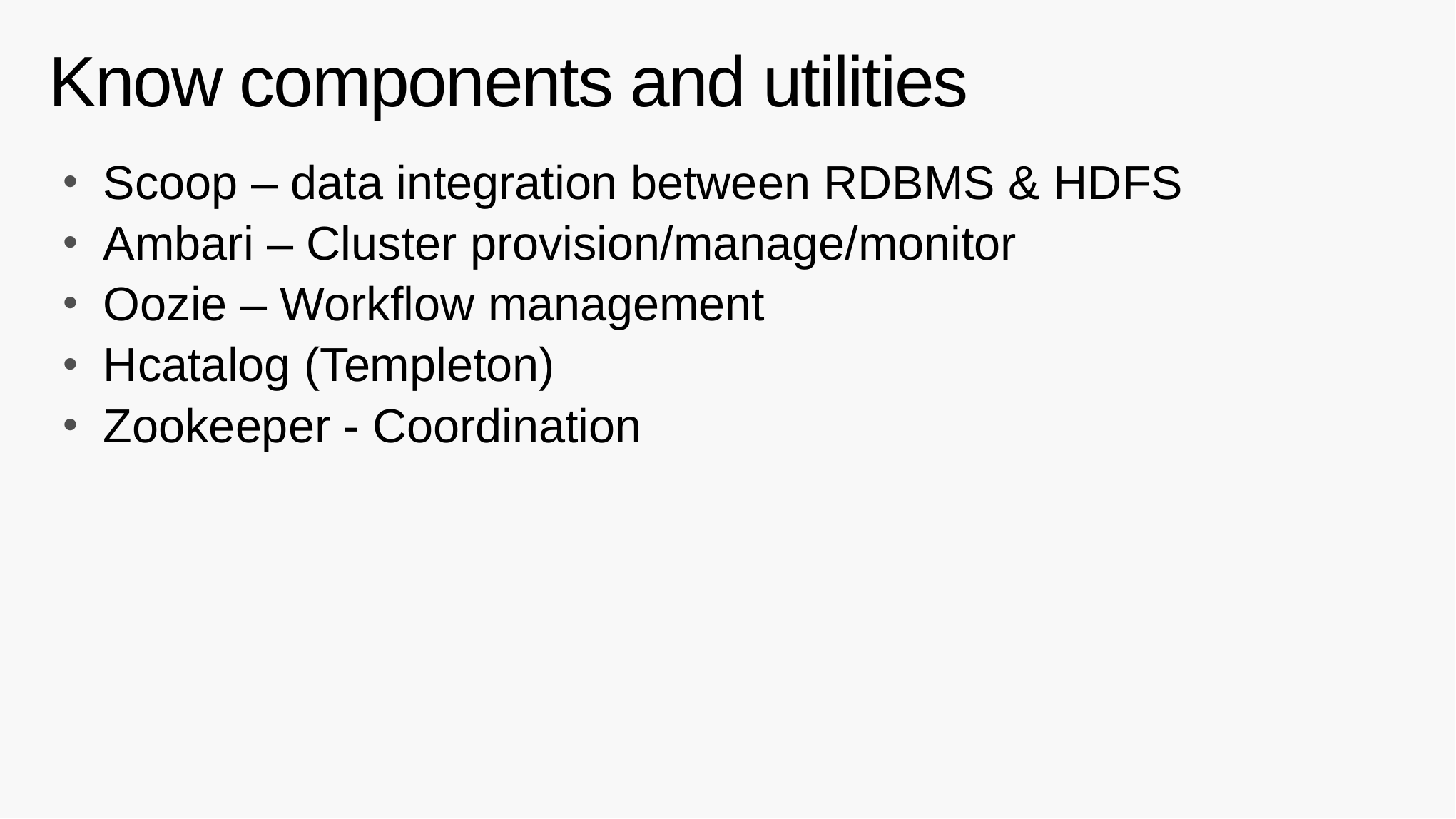

# Know components and utilities
Scoop – data integration between RDBMS & HDFS
Ambari – Cluster provision/manage/monitor
Oozie – Workflow management
Hcatalog (Templeton)
Zookeeper - Coordination